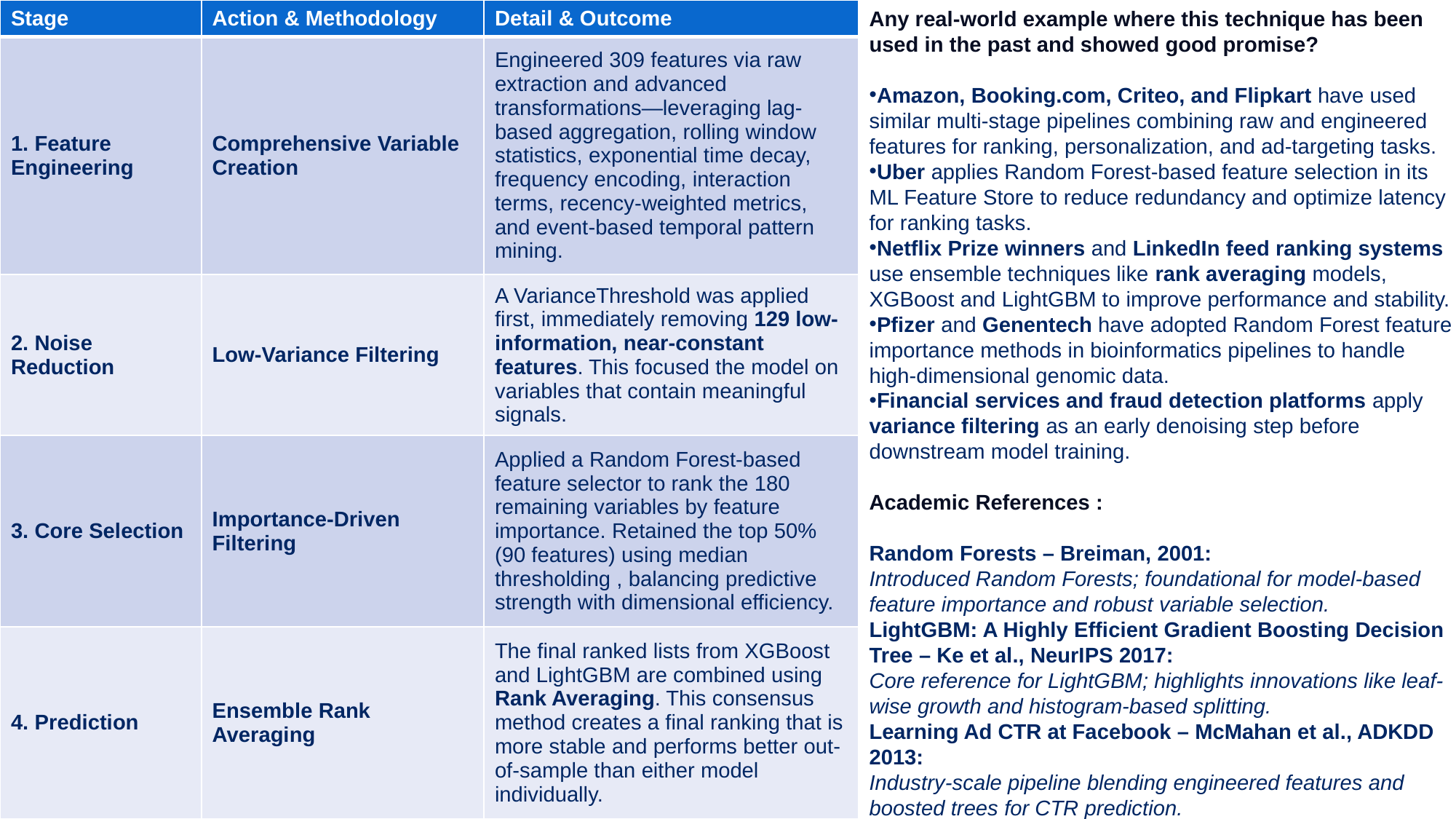

Any real-world example where this technique has been used in the past and showed good promise?

Amazon, Booking.com, Criteo, and Flipkart have used similar multi-stage pipelines combining raw and engineered features for ranking, personalization, and ad-targeting tasks.
Uber applies Random Forest-based feature selection in its ML Feature Store to reduce redundancy and optimize latency for ranking tasks.
Netflix Prize winners and LinkedIn feed ranking systems use ensemble techniques like rank averaging models, XGBoost and LightGBM to improve performance and stability.
Pfizer and Genentech have adopted Random Forest feature importance methods in bioinformatics pipelines to handle high-dimensional genomic data.
Financial services and fraud detection platforms apply variance filtering as an early denoising step before downstream model training.

Academic References :

Random Forests – Breiman, 2001:
Introduced Random Forests; foundational for model-based feature importance and robust variable selection.
LightGBM: A Highly Efficient Gradient Boosting Decision Tree – Ke et al., NeurIPS 2017:
Core reference for LightGBM; highlights innovations like leaf-wise growth and histogram-based splitting.
Learning Ad CTR at Facebook – McMahan et al., ADKDD 2013:
Industry-scale pipeline blending engineered features and boosted trees for CTR prediction.

| Stage | Action & Methodology | Detail & Outcome |
| --- | --- | --- |
| 1. Feature Engineering | Comprehensive Variable Creation | Engineered 309 features via raw extraction and advanced transformations—leveraging lag-based aggregation, rolling window statistics, exponential time decay, frequency encoding, interaction terms, recency-weighted metrics, and event-based temporal pattern mining. |
| 2. Noise Reduction | Low-Variance Filtering | A VarianceThreshold was applied first, immediately removing 129 low-information, near-constant features. This focused the model on variables that contain meaningful signals. |
| 3. Core Selection | Importance-Driven Filtering | Applied a Random Forest-based feature selector to rank the 180 remaining variables by feature importance. Retained the top 50% (90 features) using median thresholding , balancing predictive strength with dimensional efficiency. |
| 4. Prediction | Ensemble Rank Averaging | The final ranked lists from XGBoost and LightGBM are combined using Rank Averaging. This consensus method creates a final ranking that is more stable and performs better out-of-sample than either model individually. |